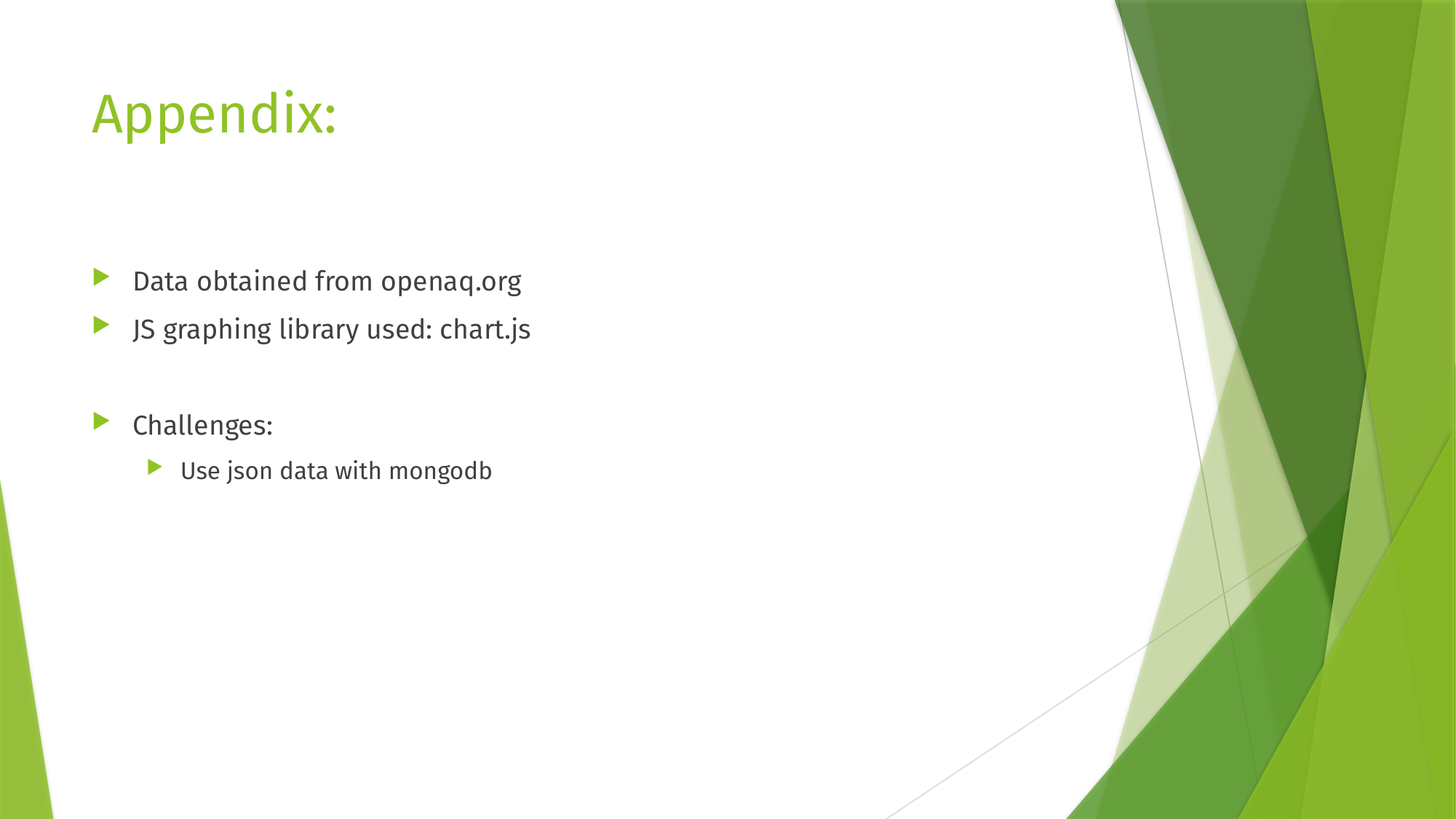

# Appendix:
Data obtained from openaq.org
JS graphing library used: chart.js

Challenges:
Use json data with mongodb